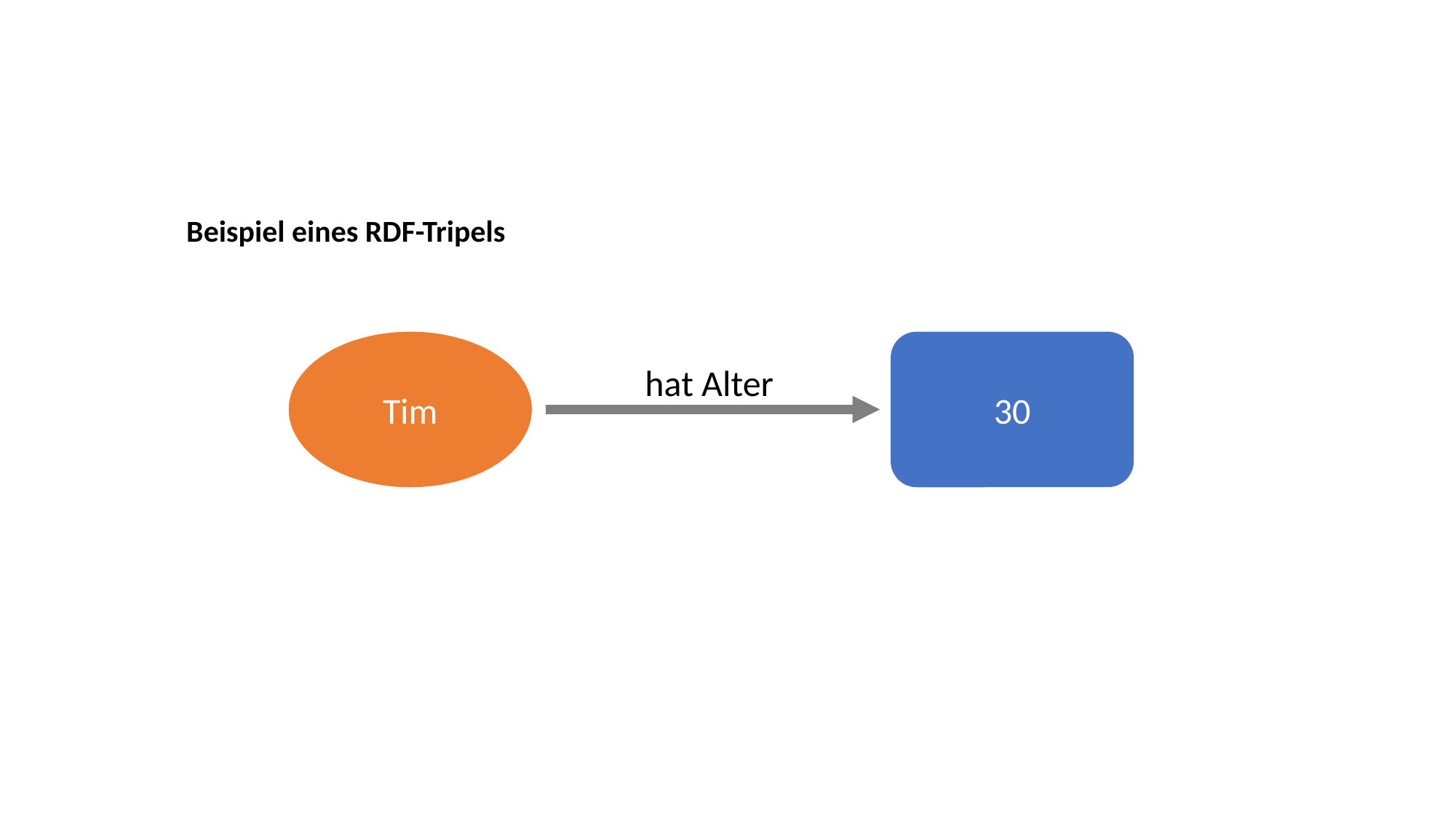

Beispiel eines RDF-Tripels
30
Tim
hat Alter